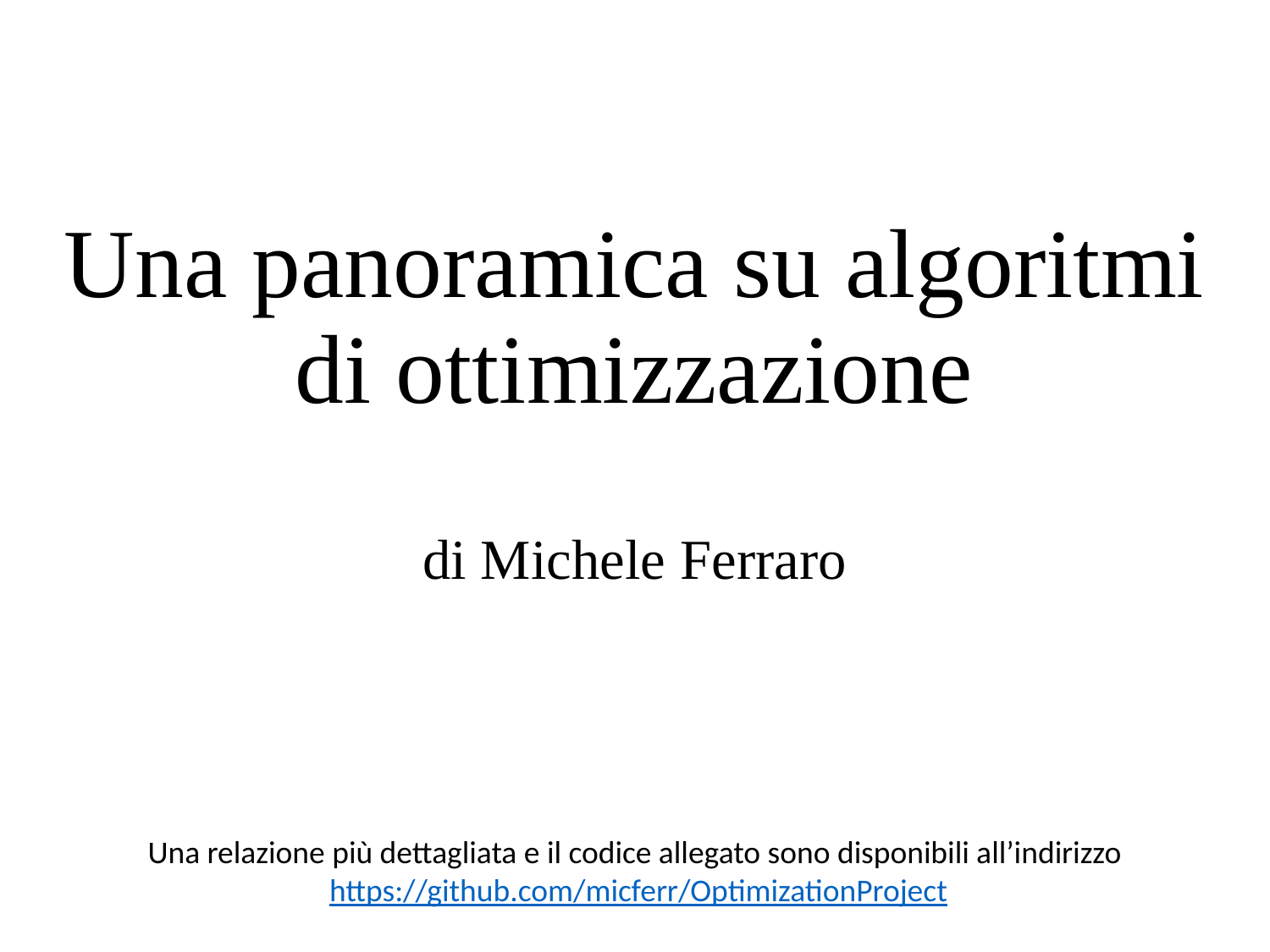

# Una panoramica su algoritmi di ottimizzazione di Michele Ferraro
Una relazione più dettagliata e il codice allegato sono disponibili all’indirizzo https://github.com/micferr/OptimizationProject